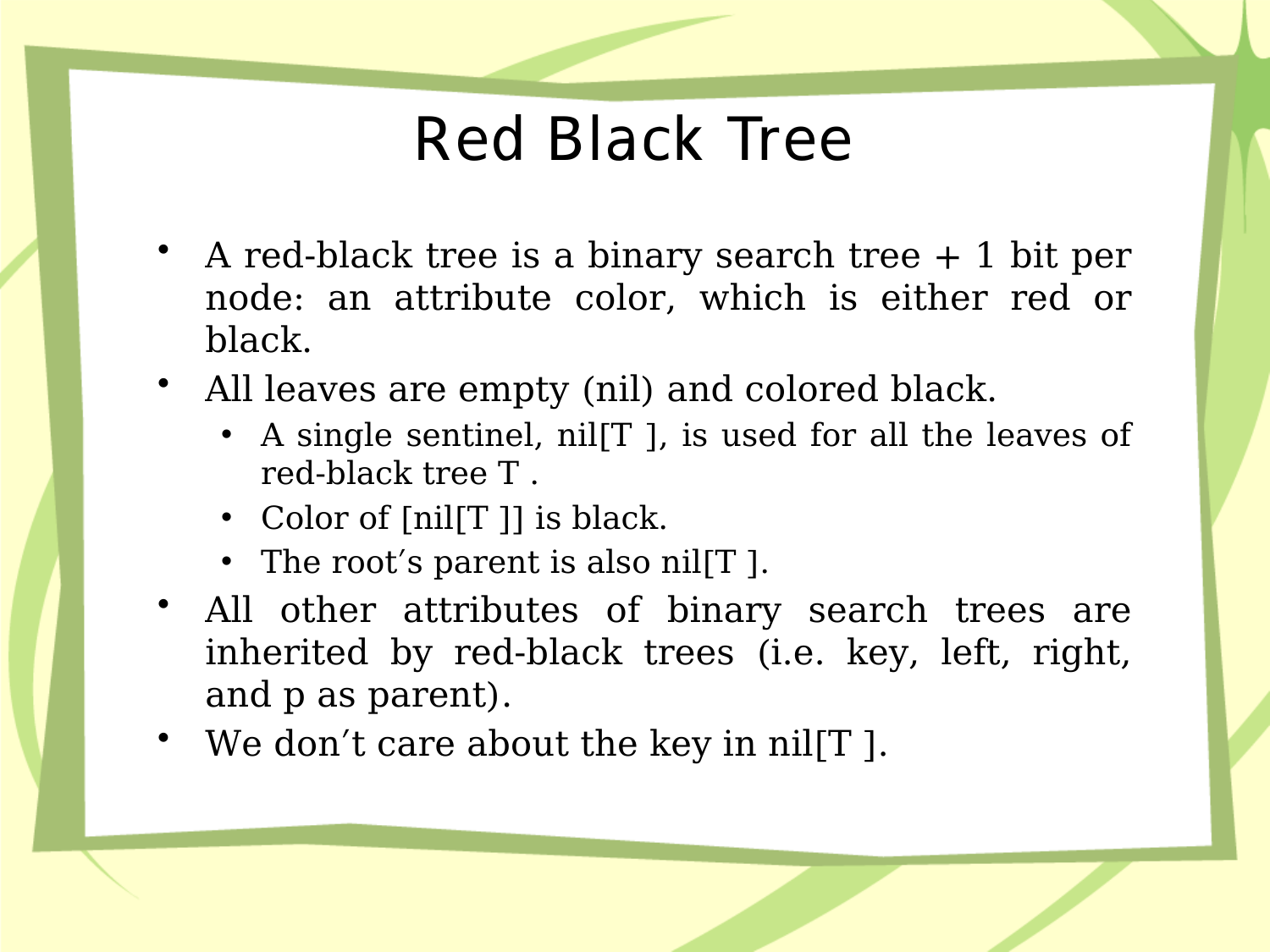

# Red Black Tree
A red-black tree is a binary search tree + 1 bit per node: an attribute color, which is either red or black.
All leaves are empty (nil) and colored black.
A single sentinel, nil[T ], is used for all the leaves of red-black tree T .
Color of [nil[T ]] is black.
The root′s parent is also nil[T ].
All other attributes of binary search trees are inherited by red-black trees (i.e. key, left, right, and p as parent).
We don′t care about the key in nil[T ].